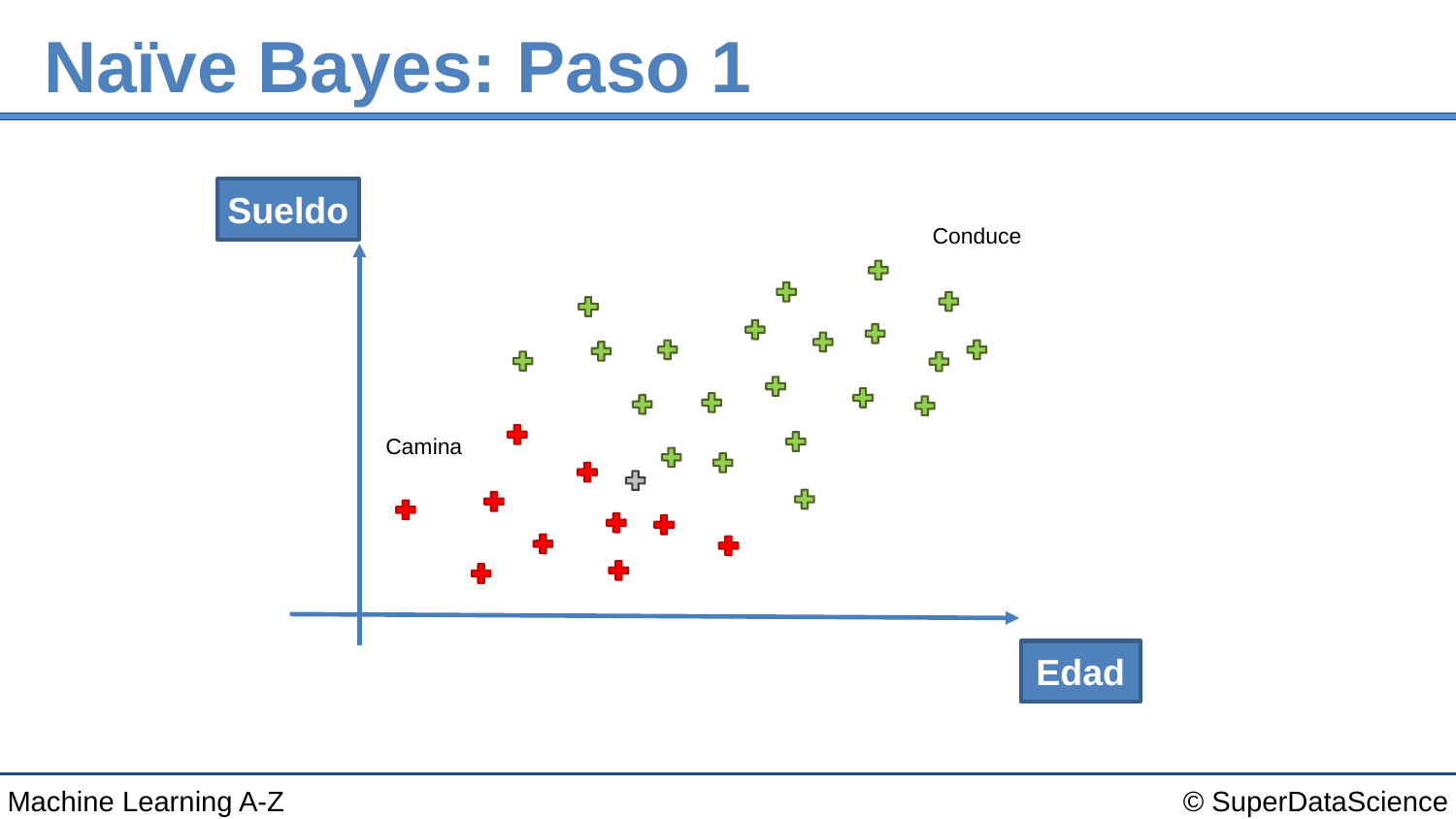

# Naïve Bayes: Paso 1

Sueldo
Conduce

Camina

Edad